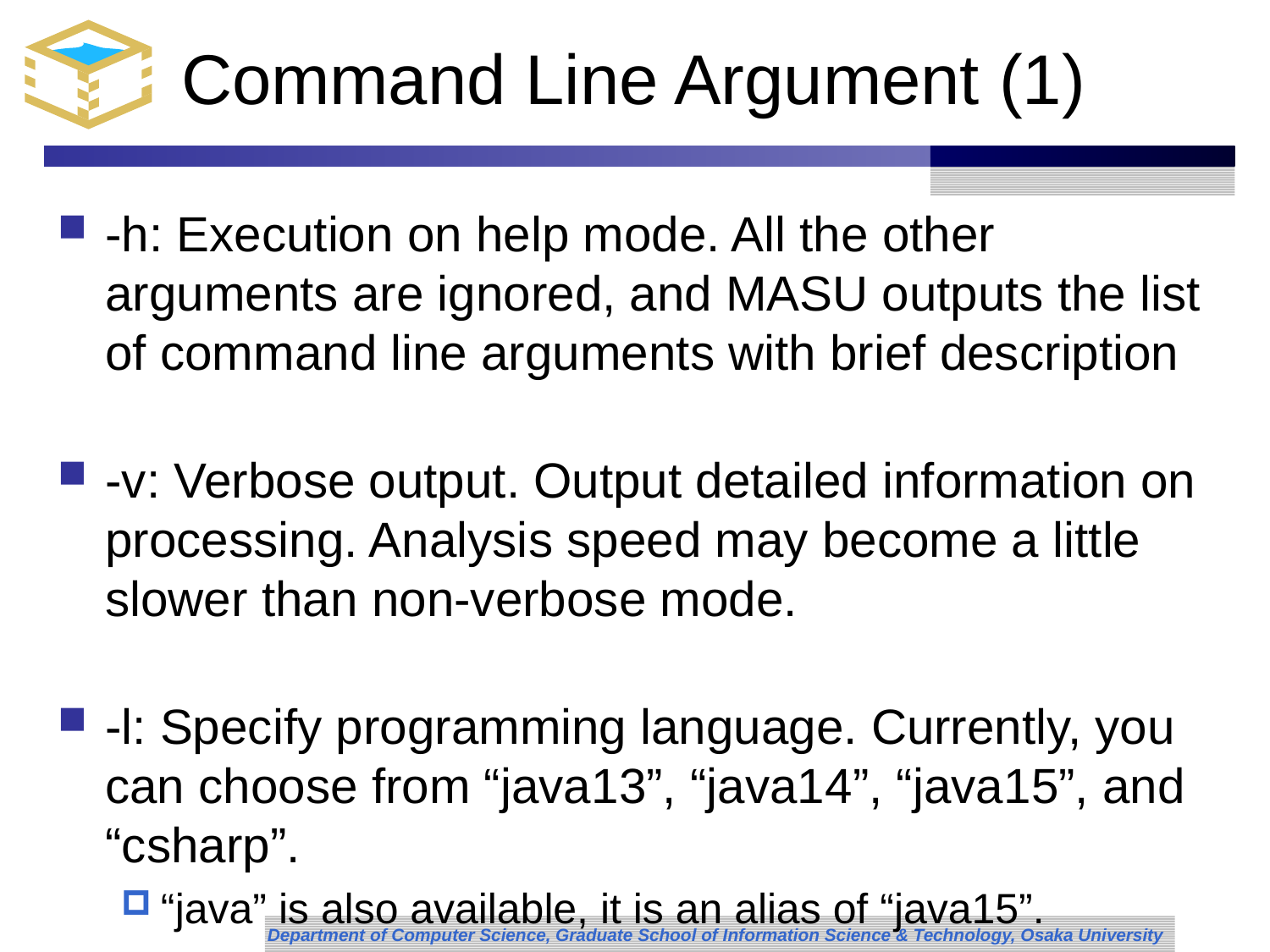

# Command Line Argument (1)
-h: Execution on help mode. All the other arguments are ignored, and MASU outputs the list of command line arguments with brief description

-v: Verbose output. Output detailed information on processing. Analysis speed may become a little slower than non-verbose mode.

-l: Specify programming language. Currently, you can choose from “java13”, “java14”, “java15”, and “csharp”.
“java” is also available, it is an alias of “java15”.